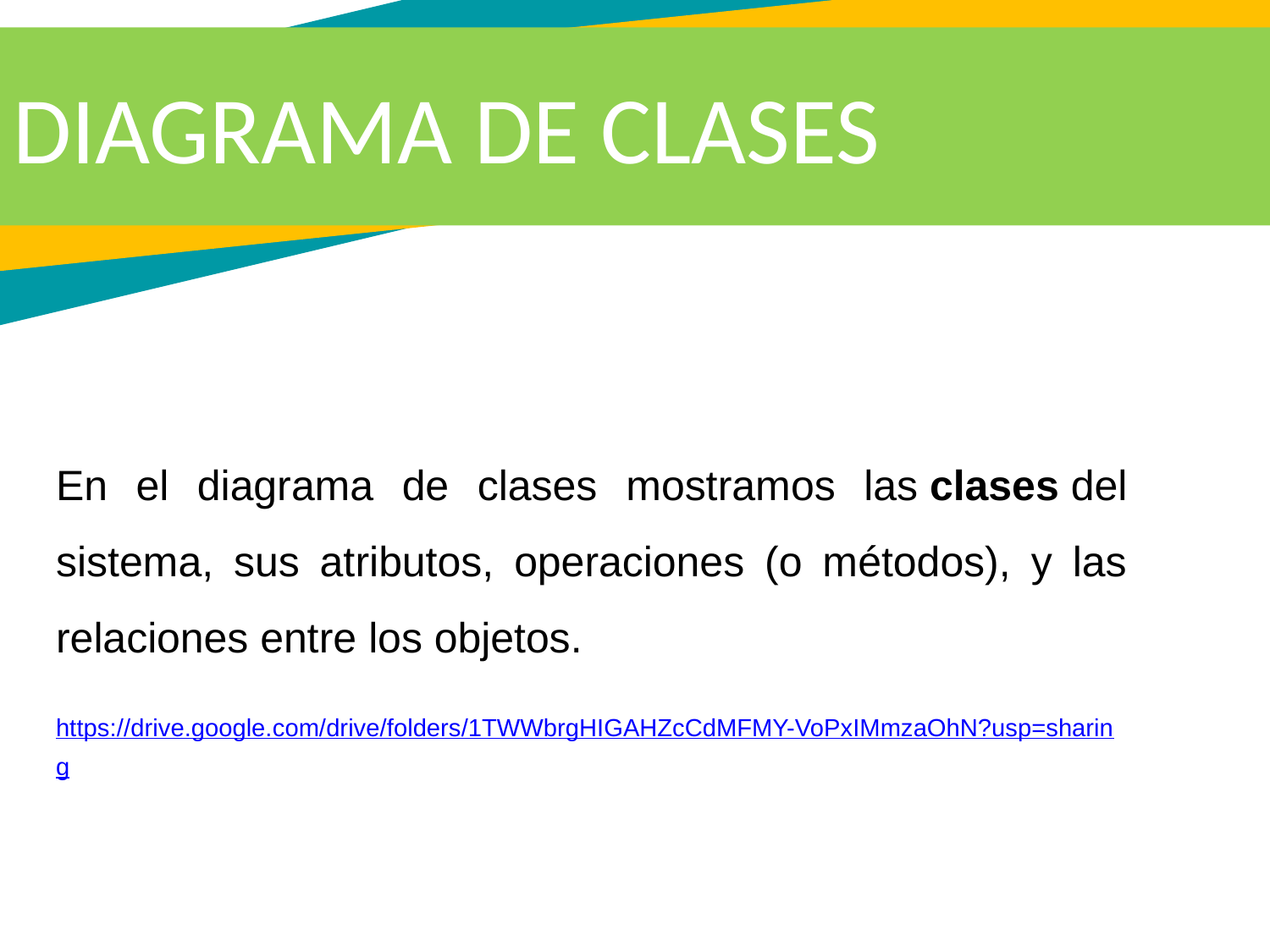

DIAGRAMA DE CLASES
En el diagrama de clases mostramos las clases del sistema, sus atributos, operaciones (o métodos), y las relaciones entre los objetos.
https://drive.google.com/drive/folders/1TWWbrgHIGAHZcCdMFMY-VoPxIMmzaOhN?usp=sharing